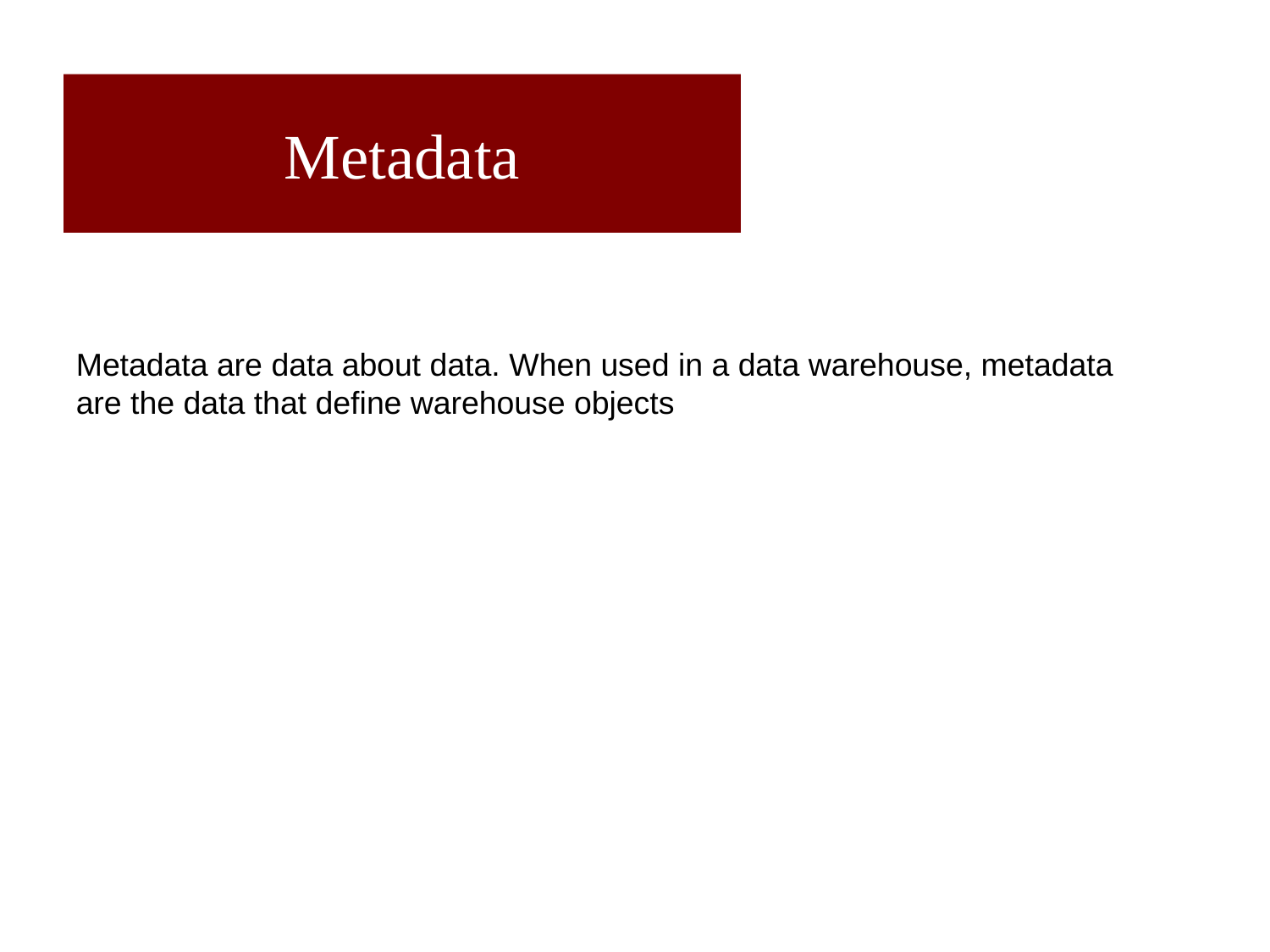

# Metadata
Metadata are data about data. When used in a data warehouse, metadata are the data that define warehouse objects